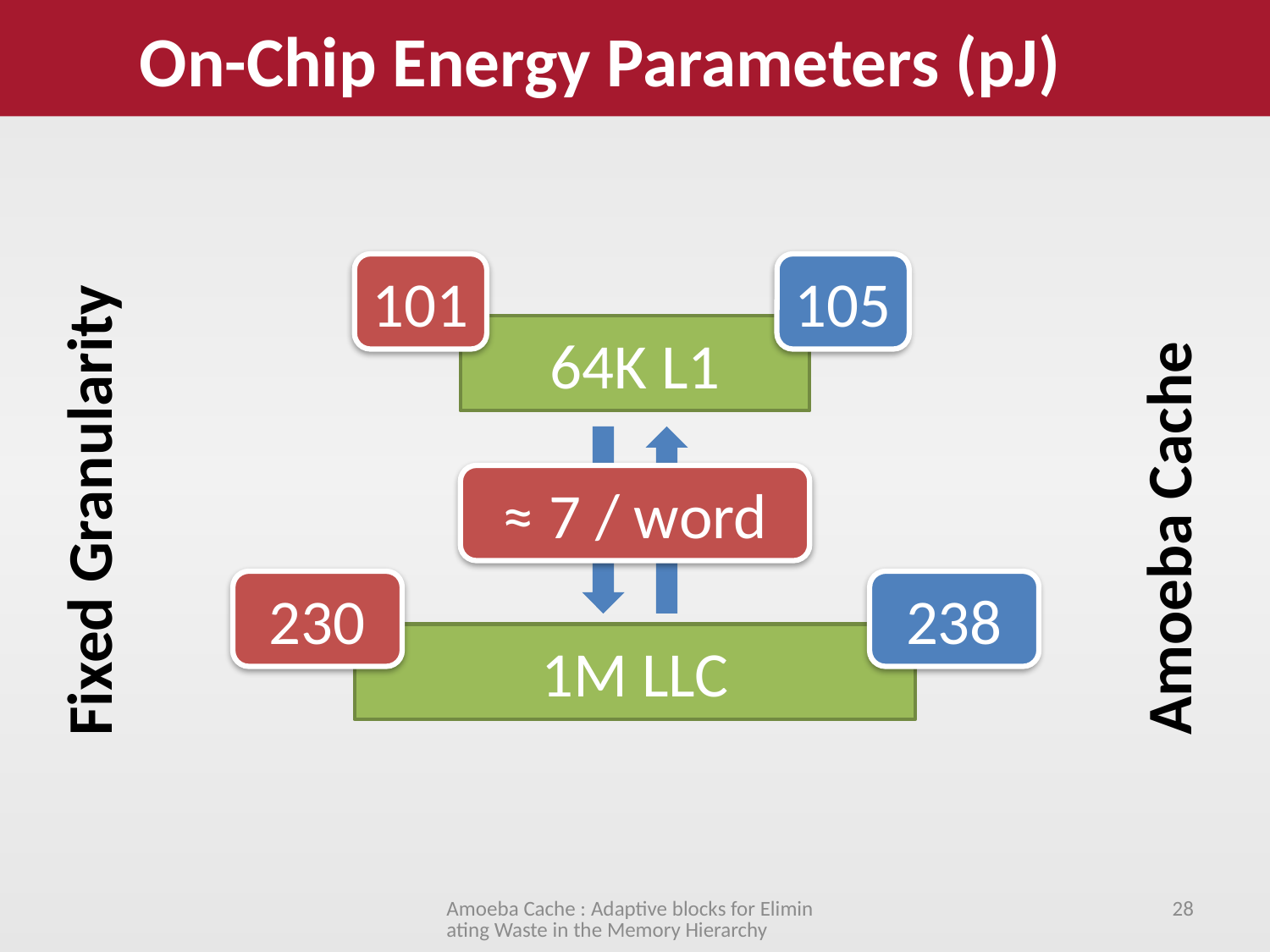

On-Chip Energy Parameters (pJ)
101
105
Fixed Granularity
64K L1
Amoeba Cache

≈ 7 / word
230
238
1M LLC
Amoeba Cache : Adaptive blocks for Eliminating Waste in the Memory Hierarchy
28